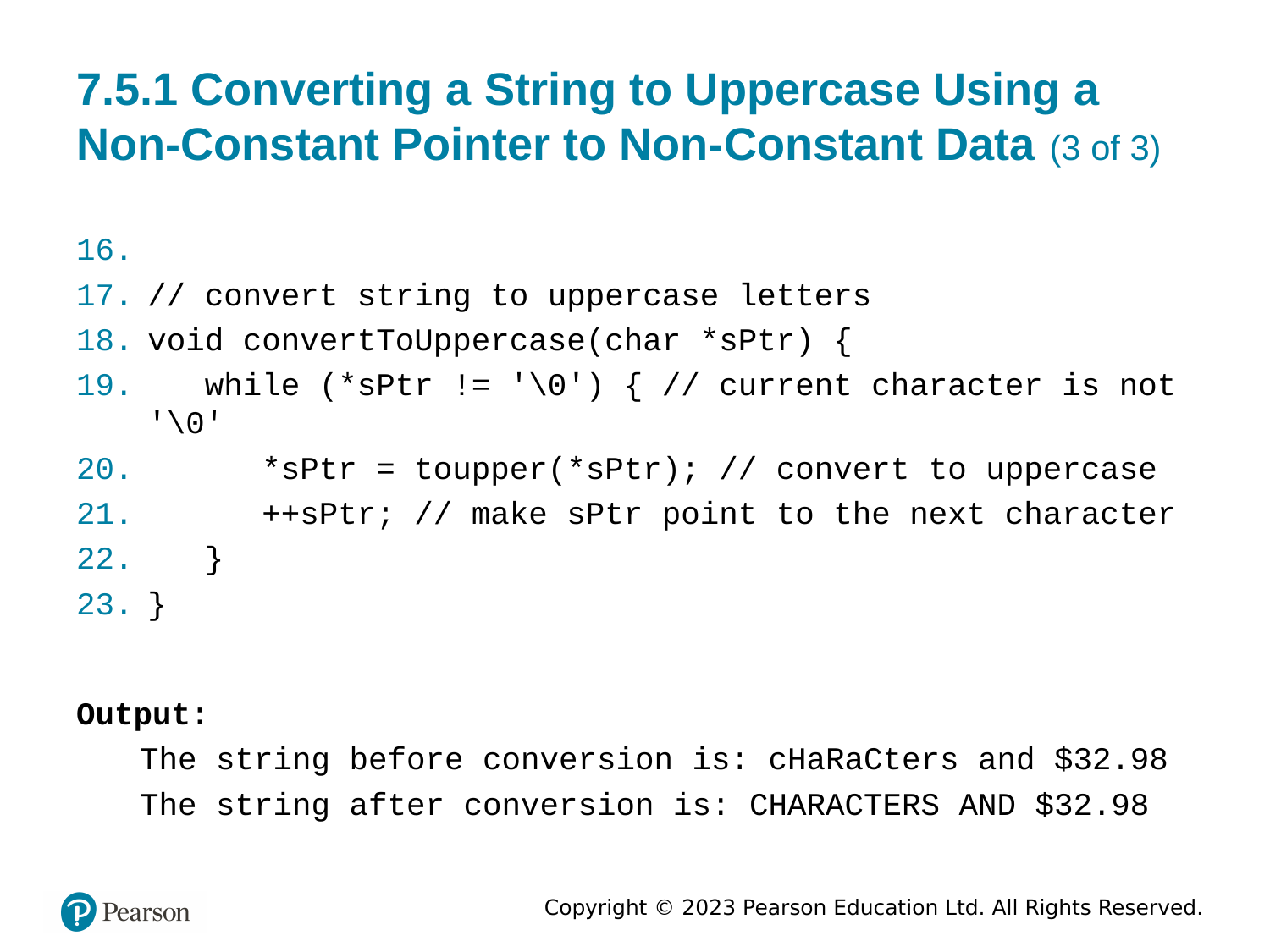

# 7.5.1 Converting a String to Uppercase Using a Non-Constant Pointer to Non-Constant Data (3 of 3)

// convert string to uppercase letters
void convertToUppercase(char *sPtr) {
   while (*sPtr != '\0') { // current character is not '\0'
      *sPtr = toupper(*sPtr); // convert to uppercase
      ++sPtr; // make sPtr point to the next character
   }
}
Output:
The string before conversion is: cHaRaCters and $32.98
The string after conversion is: CHARACTERS AND $32.98